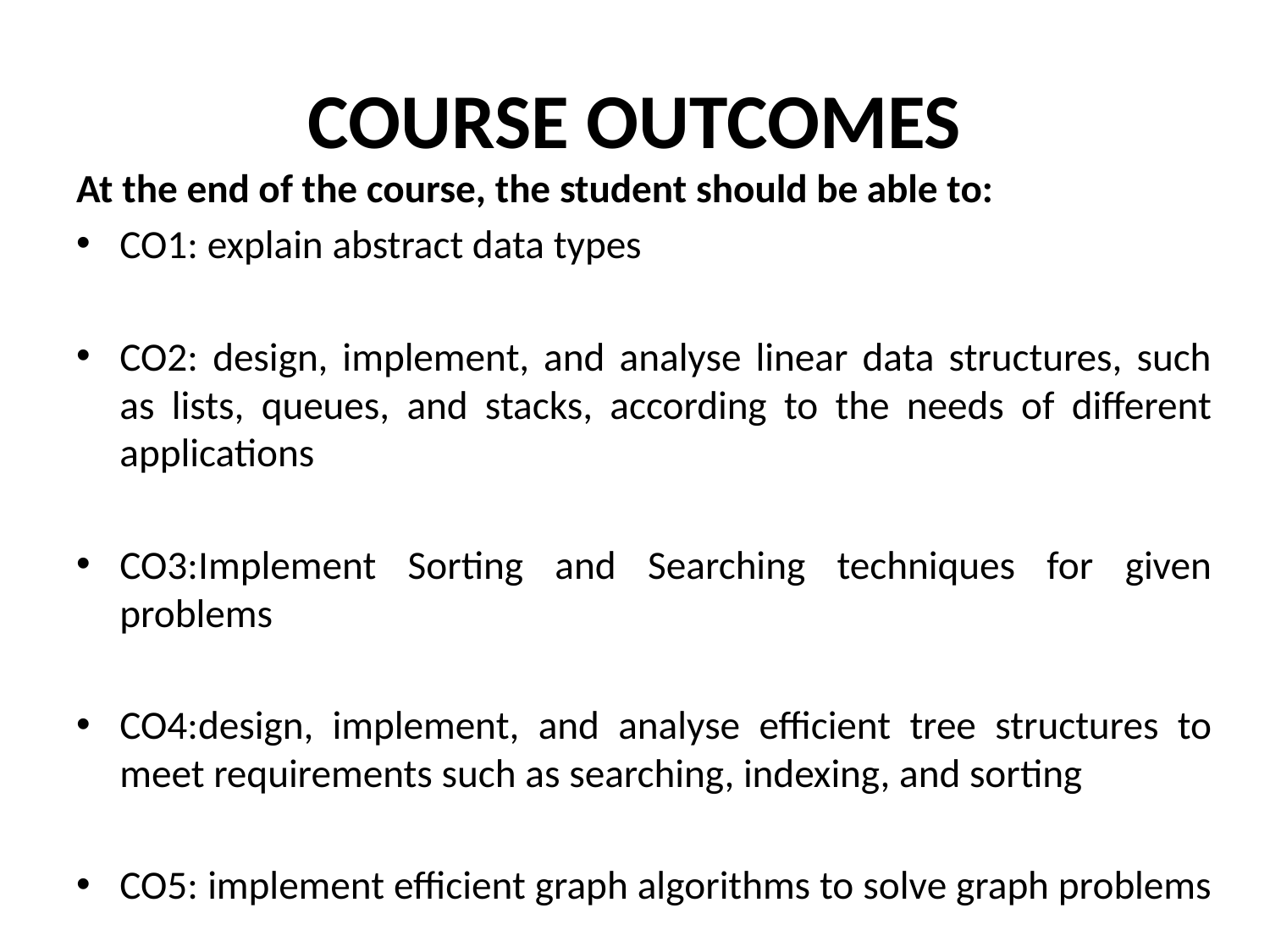

# COURSE OUTCOMES
At the end of the course, the student should be able to:
CO1: explain abstract data types

CO2: design, implement, and analyse linear data structures, such as lists, queues, and stacks, according to the needs of different applications

CO3:Implement Sorting and Searching techniques for given problems

CO4:design, implement, and analyse efficient tree structures to meet requirements such as searching, indexing, and sorting

CO5: implement efficient graph algorithms to solve graph problems